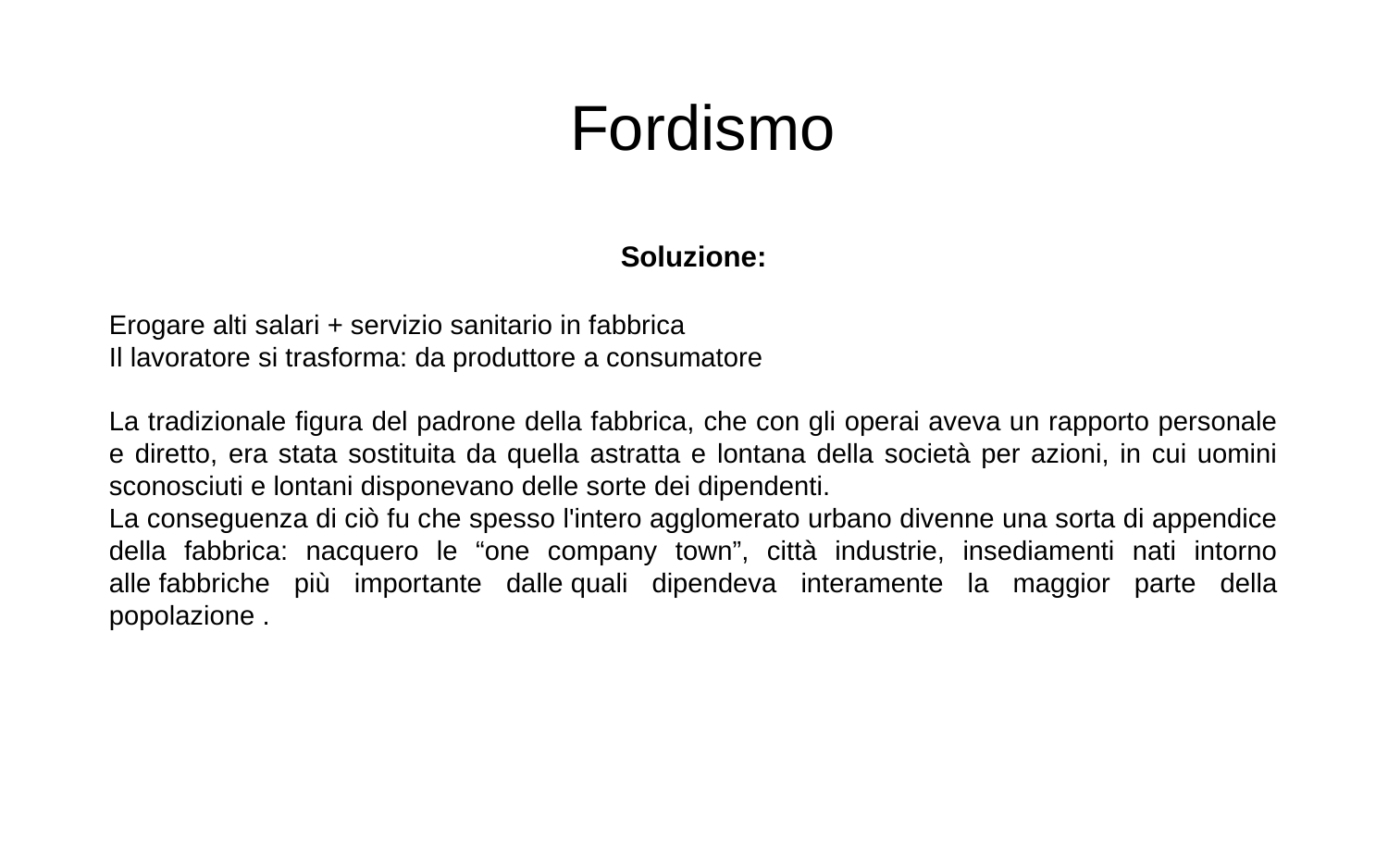

Fordismo
Soluzione:

Erogare alti salari + servizio sanitario in fabbrica
Il lavoratore si trasforma: da produttore a consumatore

La tradizionale figura del padrone della fabbrica, che con gli operai aveva un rapporto personale e diretto, era stata sostituita da quella astratta e lontana della società per azioni, in cui uomini sconosciuti e lontani disponevano delle sorte dei dipendenti.
La conseguenza di ciò fu che spesso l'intero agglomerato urbano divenne una sorta di appendice della fabbrica: nacquero le “one company town”, città industrie, insediamenti nati intorno alle fabbriche più importante dalle quali dipendeva interamente la maggior parte della popolazione .